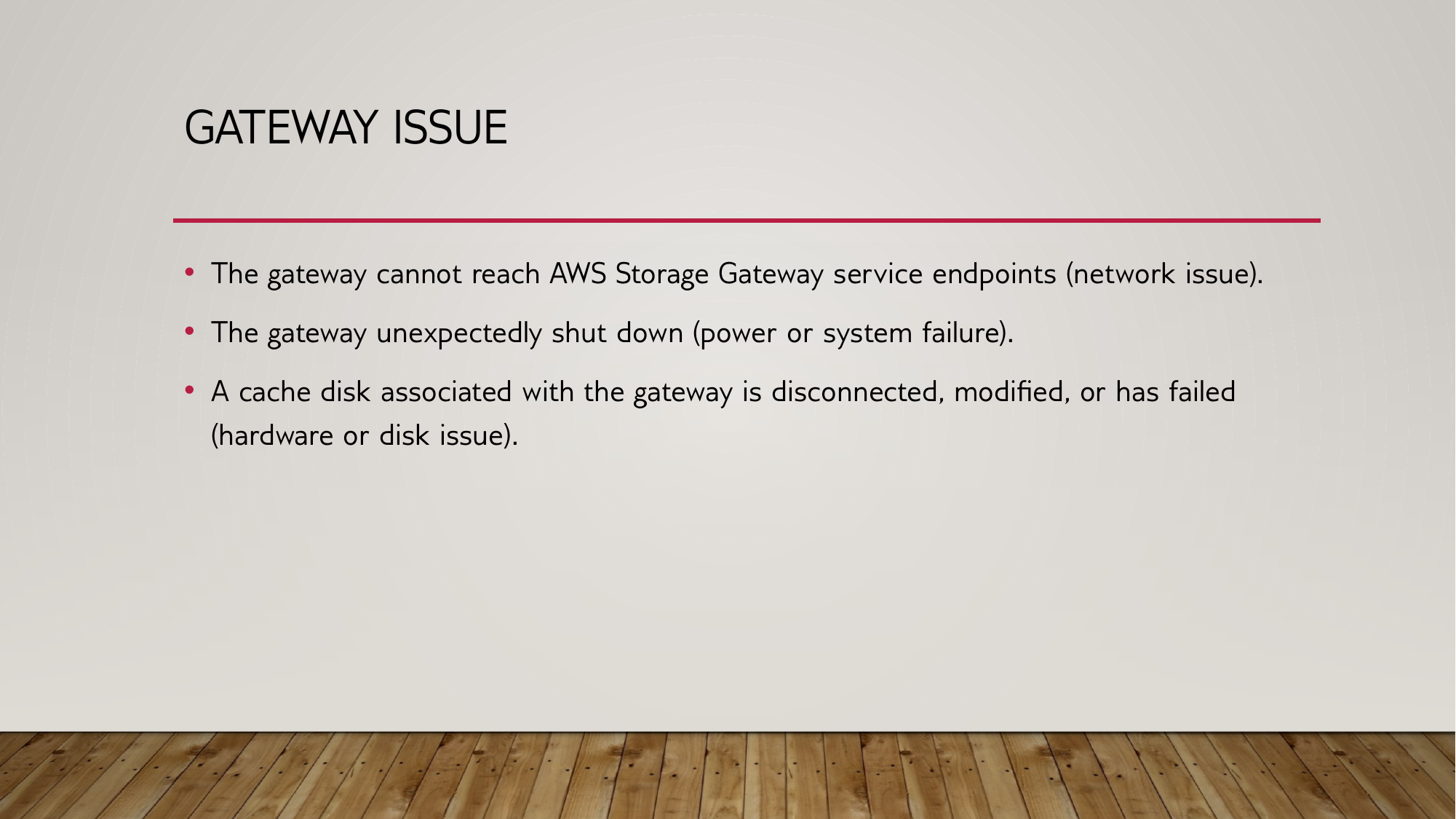

# Gateway issue
The gateway cannot reach AWS Storage Gateway service endpoints (network issue).
The gateway unexpectedly shut down (power or system failure).
A cache disk associated with the gateway is disconnected, modified, or has failed (hardware or disk issue).